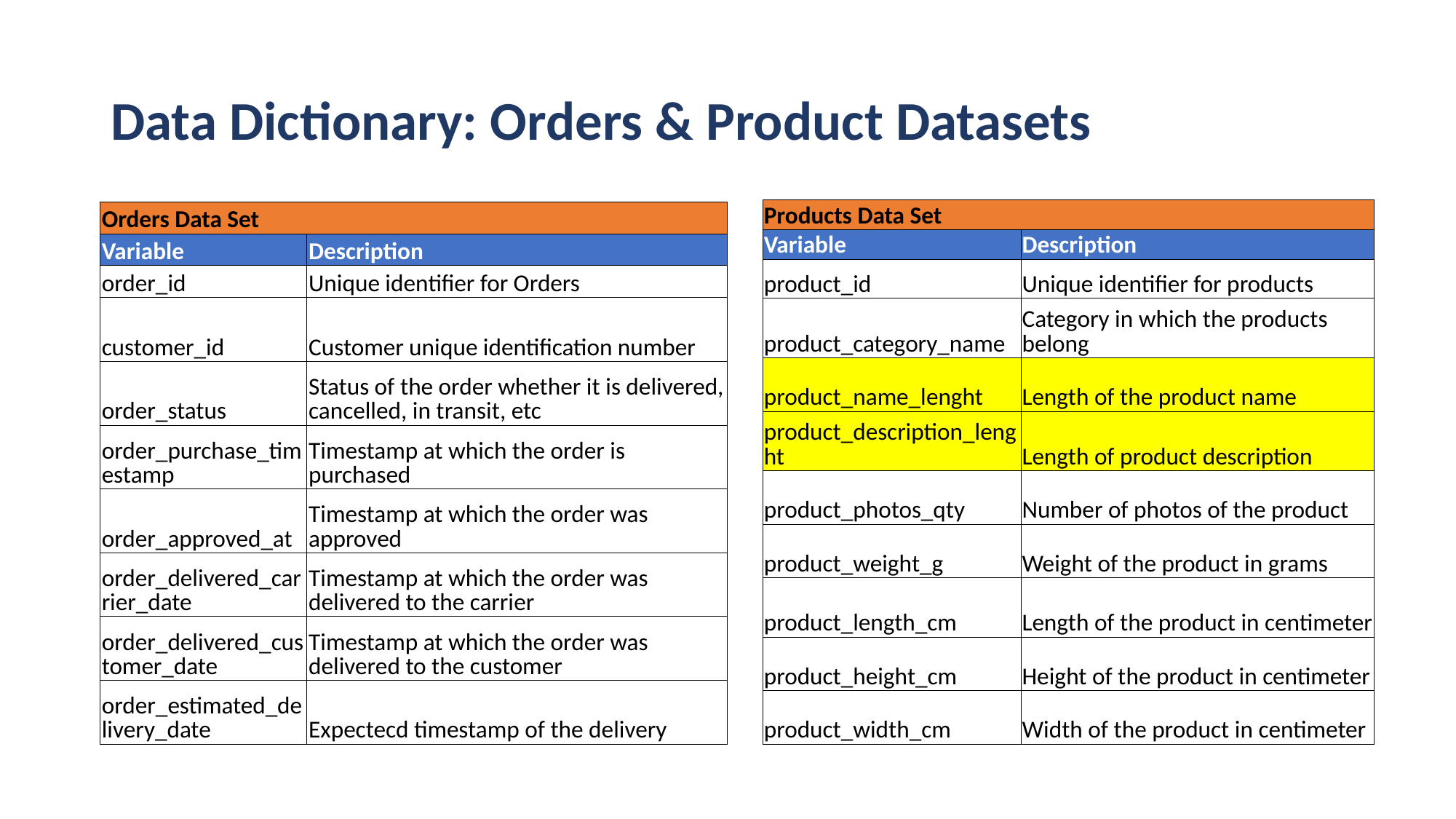

# Data Dictionary: Orders & Product Datasets
|  |  |
| --- | --- |
| Products Data Set |  |
| Variable | Description |
| product\_id | Unique identifier for products |
| product\_category\_name | Category in which the products belong |
| product\_name\_lenght | Length of the product name |
| product\_description\_lenght | Length of product description |
| product\_photos\_qty | Number of photos of the product |
| product\_weight\_g | Weight of the product in grams |
| product\_length\_cm | Length of the product in centimeter |
| product\_height\_cm | Height of the product in centimeter |
| product\_width\_cm | Width of the product in centimeter |
| Orders Data Set |  |
| --- | --- |
| Variable | Description |
| order\_id | Unique identifier for Orders |
| customer\_id | Customer unique identification number |
| order\_status | Status of the order whether it is delivered, cancelled, in transit, etc |
| order\_purchase\_timestamp | Timestamp at which the order is purchased |
| order\_approved\_at | Timestamp at which the order was approved |
| order\_delivered\_carrier\_date | Timestamp at which the order was delivered to the carrier |
| order\_delivered\_customer\_date | Timestamp at which the order was delivered to the customer |
| order\_estimated\_delivery\_date | Expectecd timestamp of the delivery |